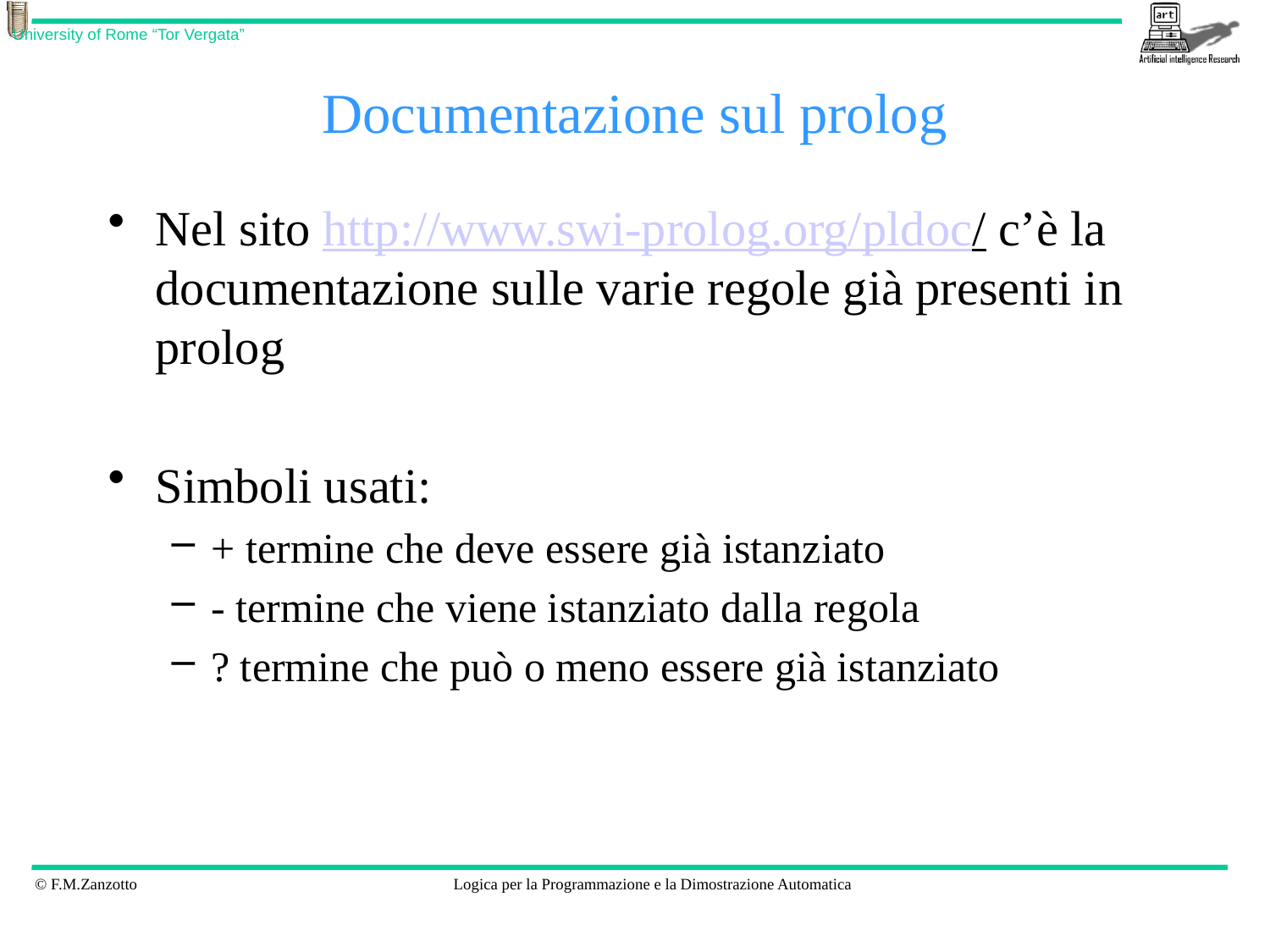

# Documentazione sul prolog
Nel sito http://www.swi-prolog.org/pldoc/ c’è la documentazione sulle varie regole già presenti in prolog

Simboli usati:
+ termine che deve essere già istanziato
- termine che viene istanziato dalla regola
? termine che può o meno essere già istanziato